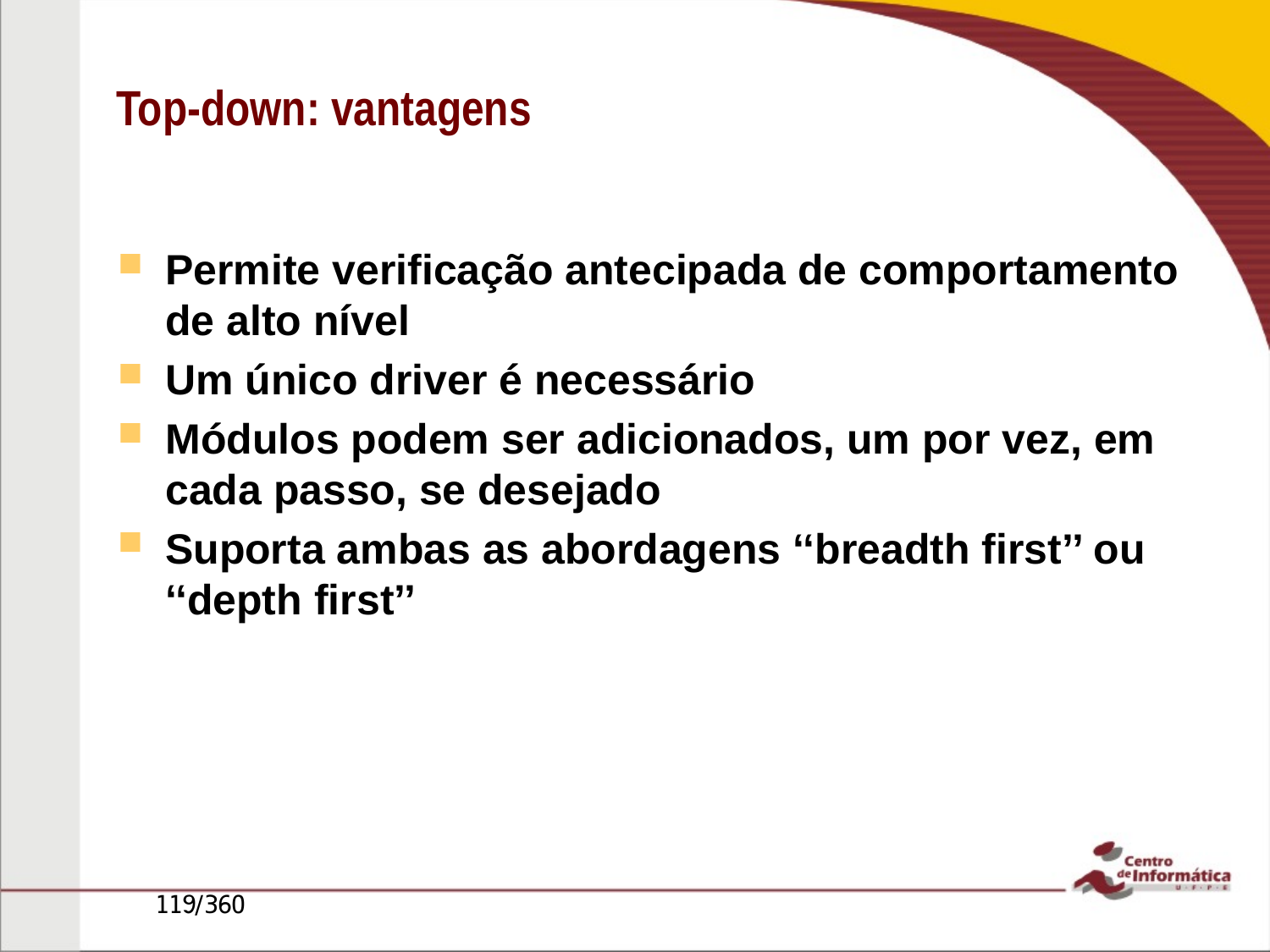

Top-down: vantagens
Permite verificação antecipada de comportamento de alto nível
Um único driver é necessário
Módulos podem ser adicionados, um por vez, em cada passo, se desejado
Suporta ambas as abordagens ‘‘breadth first’’ ou ‘‘depth first’’
119/360